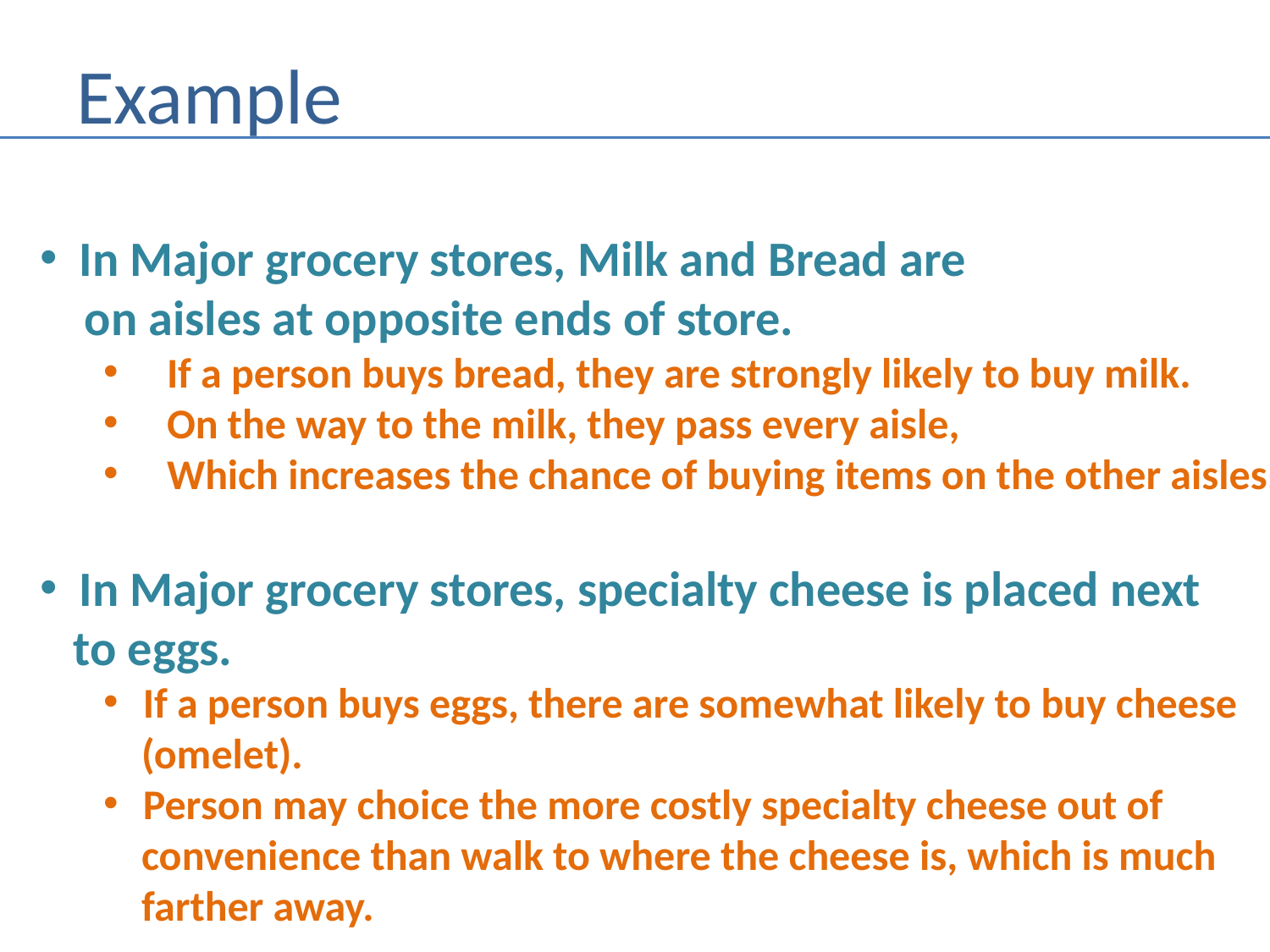

# Example

In Major grocery stores, Milk and Bread are
    on aisles at opposite ends of store.
If a person buys bread, they are strongly likely to buy milk.
On the way to the milk, they pass every aisle,
Which increases the chance of buying items on the other aisles.

In Major grocery stores, specialty cheese is placed next
   to eggs.
If a person buys eggs, there are somewhat likely to buy cheese
    (omelet).
Person may choice the more costly specialty cheese out of
    convenience than walk to where the cheese is, which is much
    farther away.